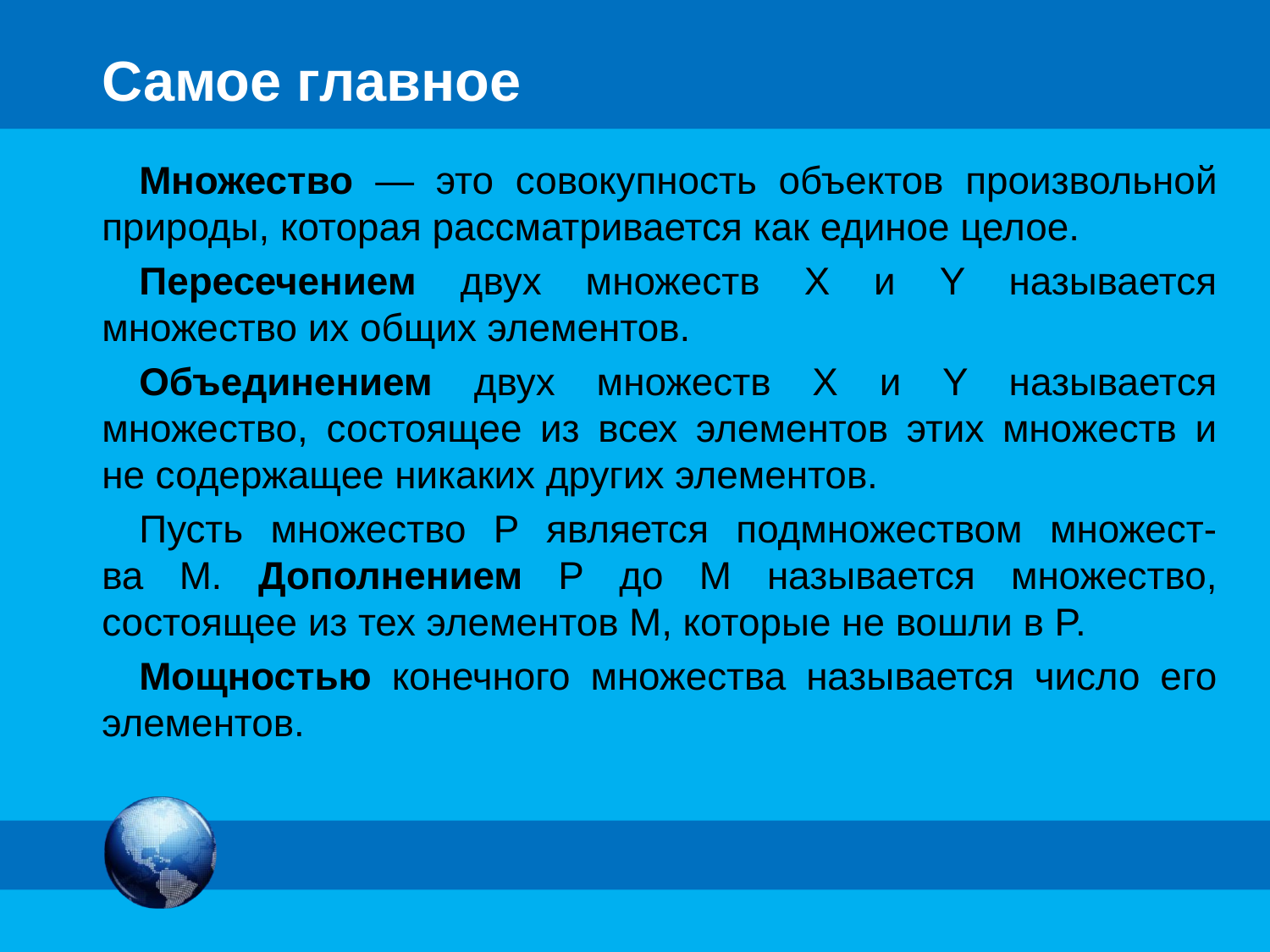

# Самое главное
Множество — это совокупность объектов произвольной природы, которая рассматривается как единое целое.
Пересечением двух множеств X и Y называется множество их общих элементов.
Объединением двух множеств X и Y называется множество, состоящее из всех элементов этих множеств и не содержащее никаких других элементов.
Пусть множество P является подмножеством множест-
ва М. Дополнением P до М называется множество, состоящее из тех элементов М, которые не вошли в P.
Мощностью конечного множества называется число его элементов.